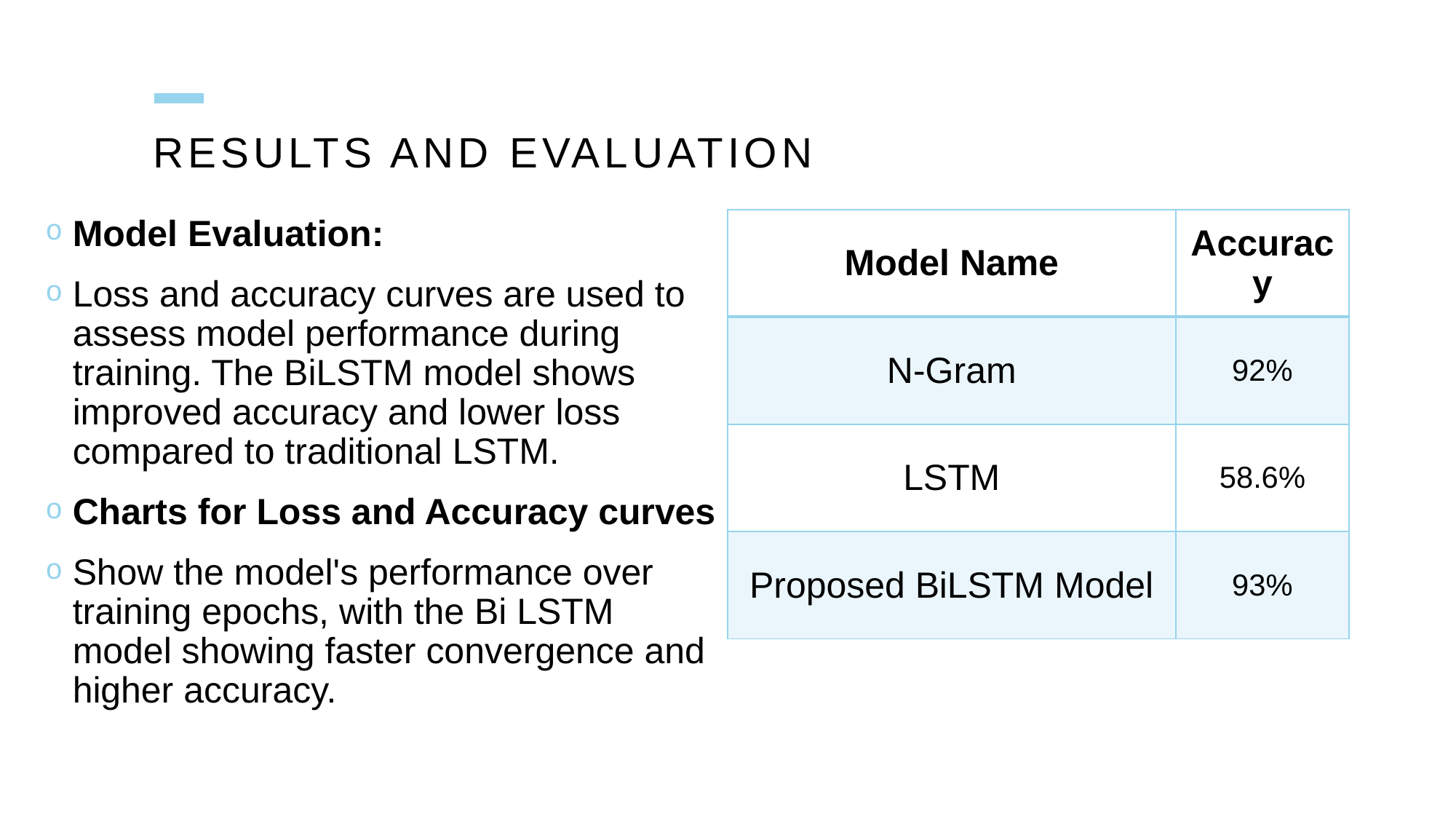

# Results and Evaluation
| Model Name | Accuracy |
| --- | --- |
| N-Gram | 92% |
| LSTM | 58.6% |
| Proposed BiLSTM Model | 93% |
Model Evaluation:
Loss and accuracy curves are used to assess model performance during training. The BiLSTM model shows improved accuracy and lower loss compared to traditional LSTM.
Charts for Loss and Accuracy curves
Show the model's performance over training epochs, with the Bi LSTM model showing faster convergence and higher accuracy.